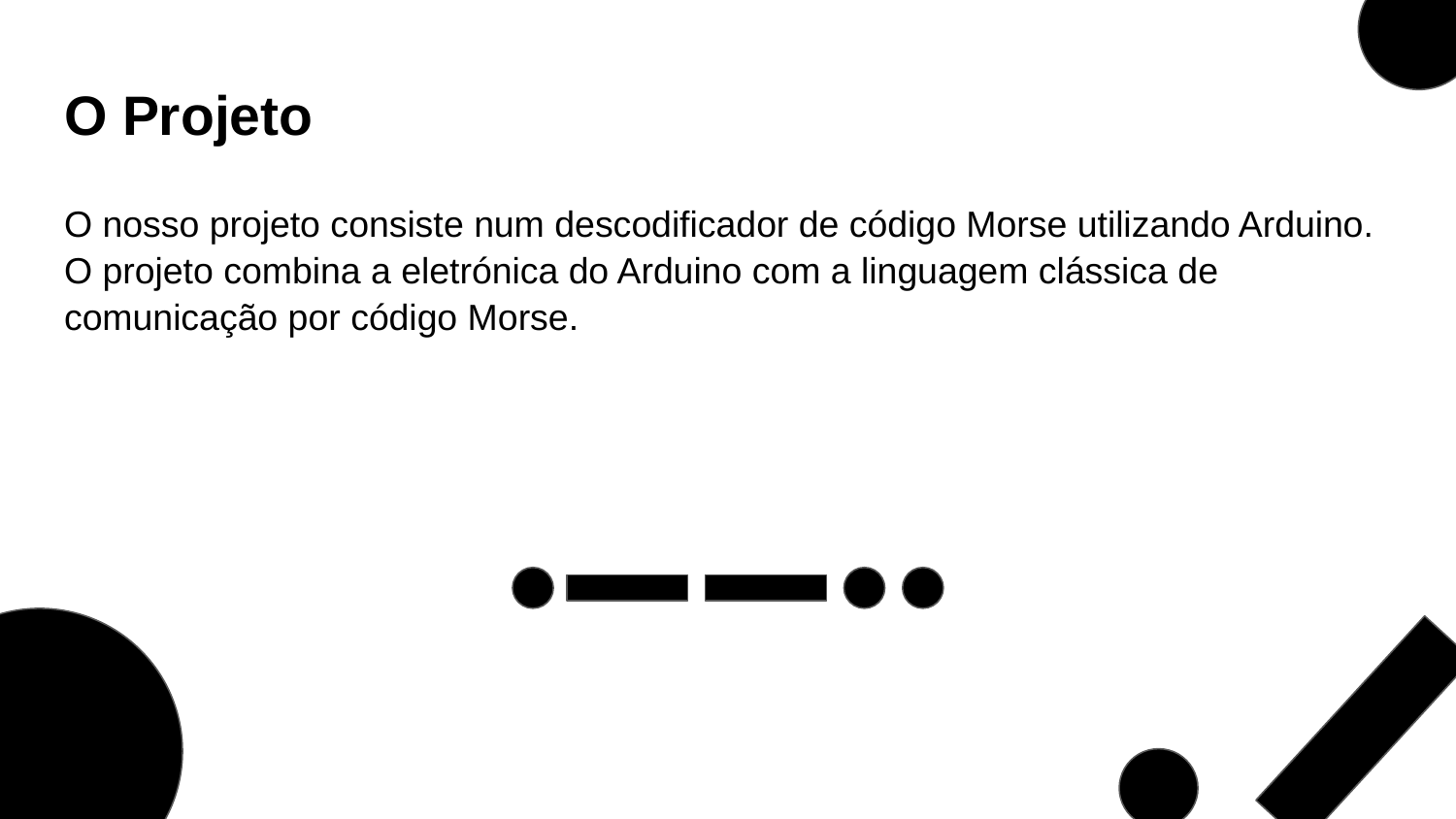

# O Projeto
O nosso projeto consiste num descodificador de código Morse utilizando Arduino. O projeto combina a eletrónica do Arduino com a linguagem clássica de comunicação por código Morse.